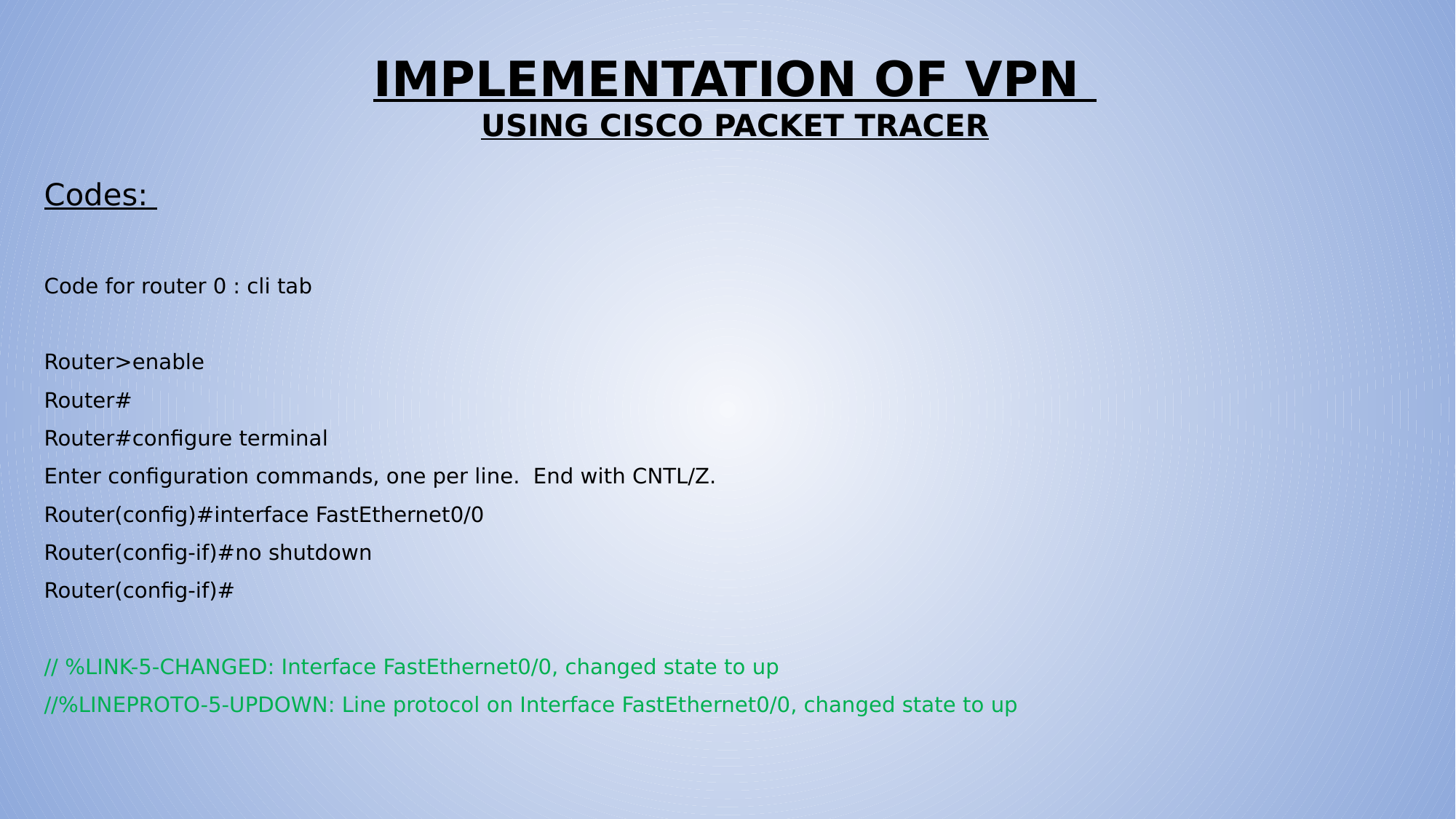

# IMPLEMENTATION OF VPN USING CISCO PACKET TRACER
Codes:

Code for router 0 : cli tab

Router>enable
Router#
Router#configure terminal
Enter configuration commands, one per line.  End with CNTL/Z.
Router(config)#interface FastEthernet0/0
Router(config-if)#no shutdown
Router(config-if)#

// %LINK-5-CHANGED: Interface FastEthernet0/0, changed state to up
//%LINEPROTO-5-UPDOWN: Line protocol on Interface FastEthernet0/0, changed state to up